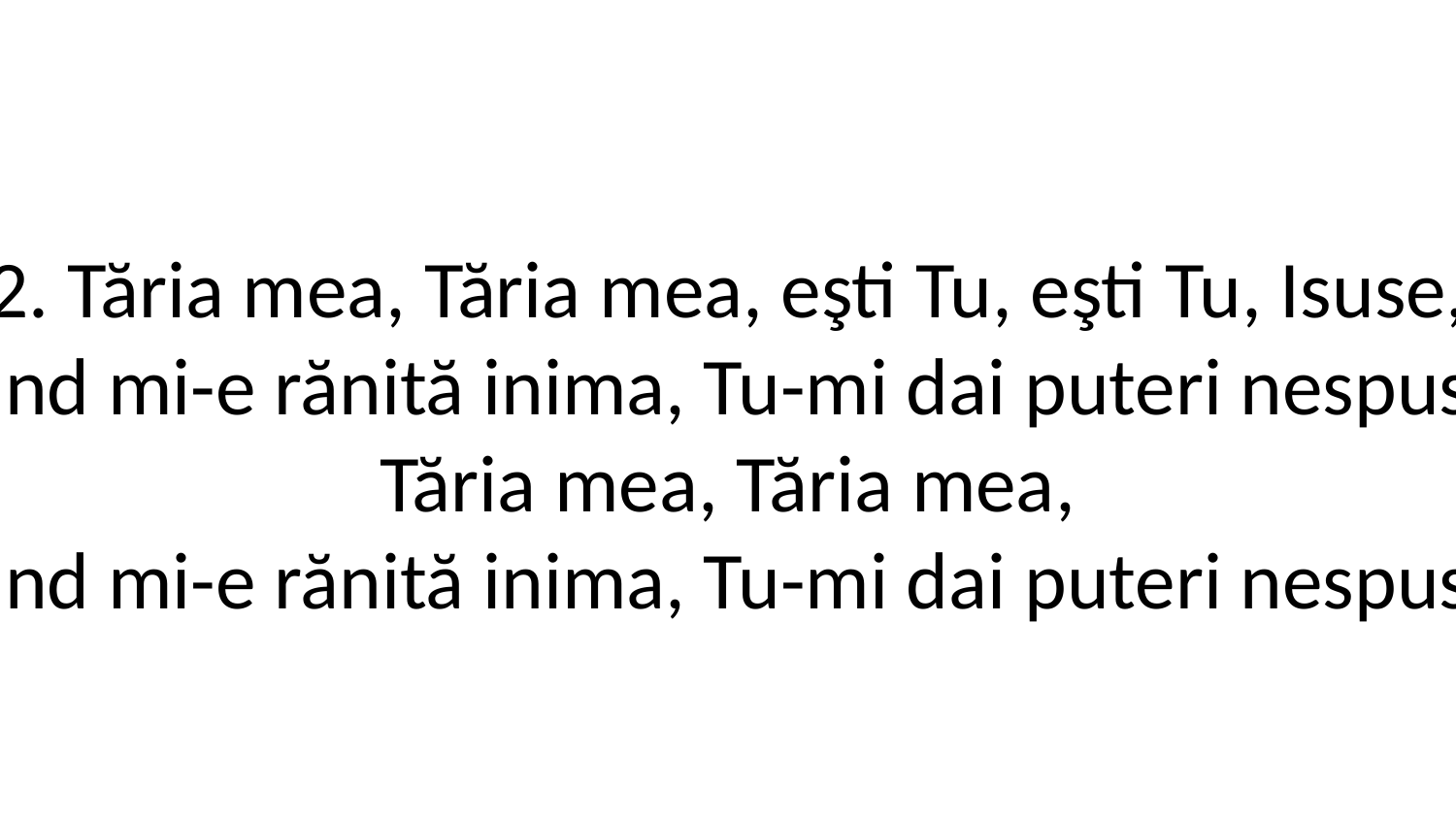

2. Tăria mea, Tăria mea, eşti Tu, eşti Tu, Isuse,
Când mi-e rănită inima, Tu-mi dai puteri nespuse.
Tăria mea, Tăria mea,
Când mi-e rănită inima, Tu-mi dai puteri nespuse.